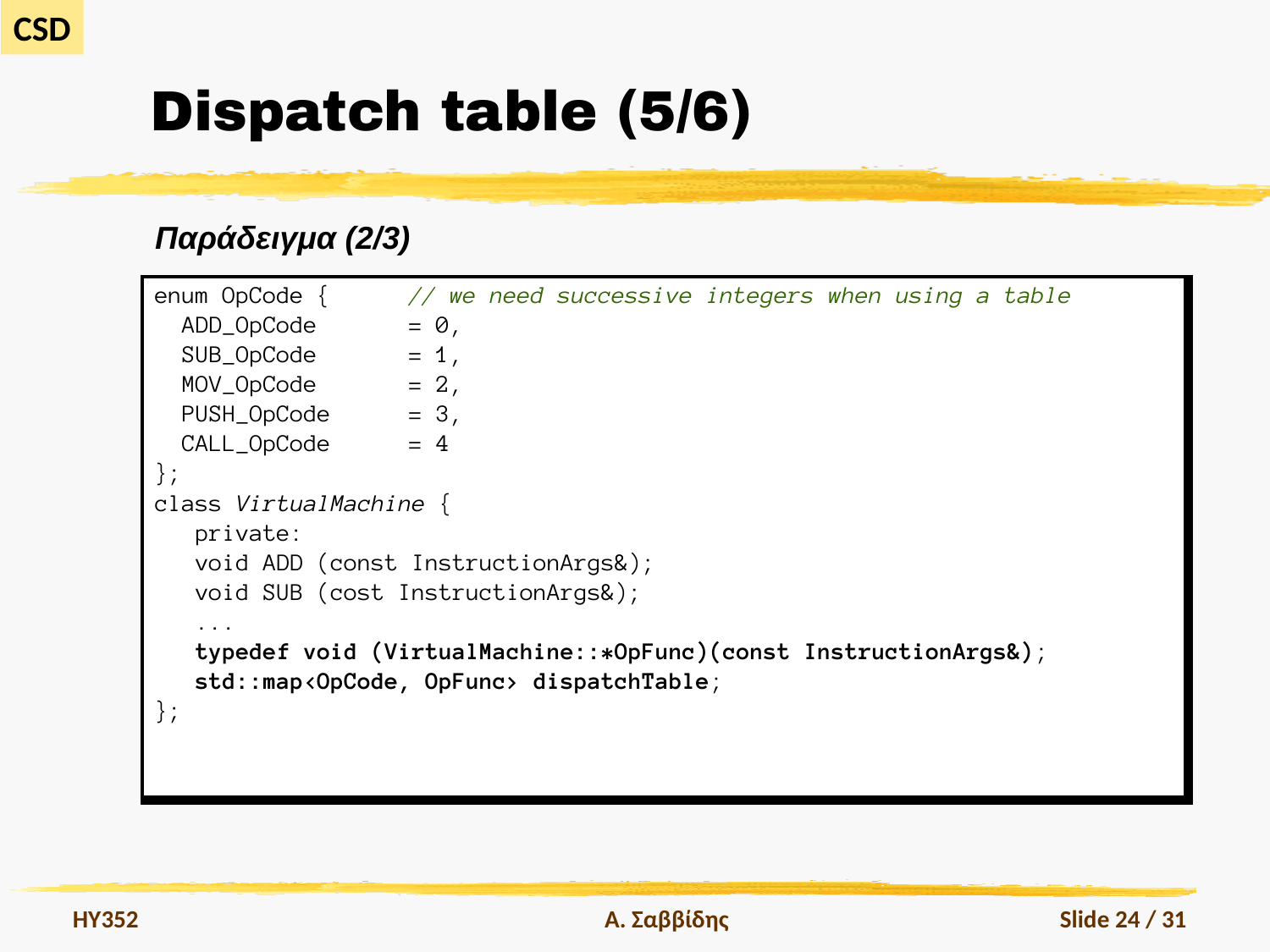

# Dispatch table (5/6)
Παράδειγμα (2/3)
| enum OpCode { // we need successive integers when using a table ADD\_OpCode = 0, SUB\_OpCode = 1, MOV\_OpCode = 2, PUSH\_OpCode = 3, CALL\_OpCode = 4 }; class VirtualMachine { private: void ADD (const InstructionArgs&); void SUB (cost InstructionArgs&); ... typedef void (VirtualMachine::\*OpFunc)(const InstructionArgs&); std::map<OpCode, OpFunc> dispatchTable; }; |
| --- |
HY352
Α. Σαββίδης
Slide 24 / 31